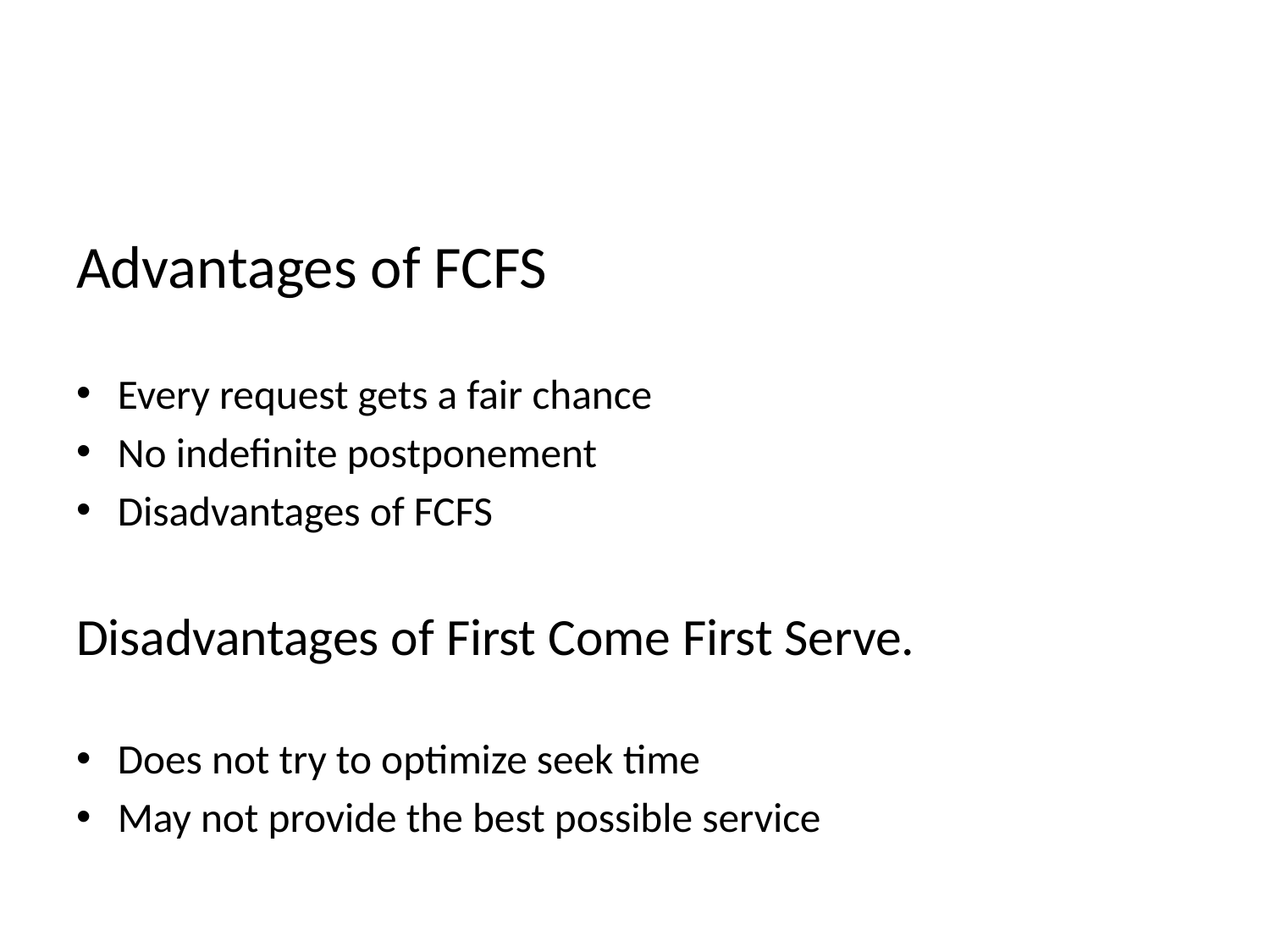

#
Advantages of FCFS

Every request gets a fair chance
No indefinite postponement
Disadvantages of FCFS

Disadvantages of First Come First Serve.

Does not try to optimize seek time
May not provide the best possible service